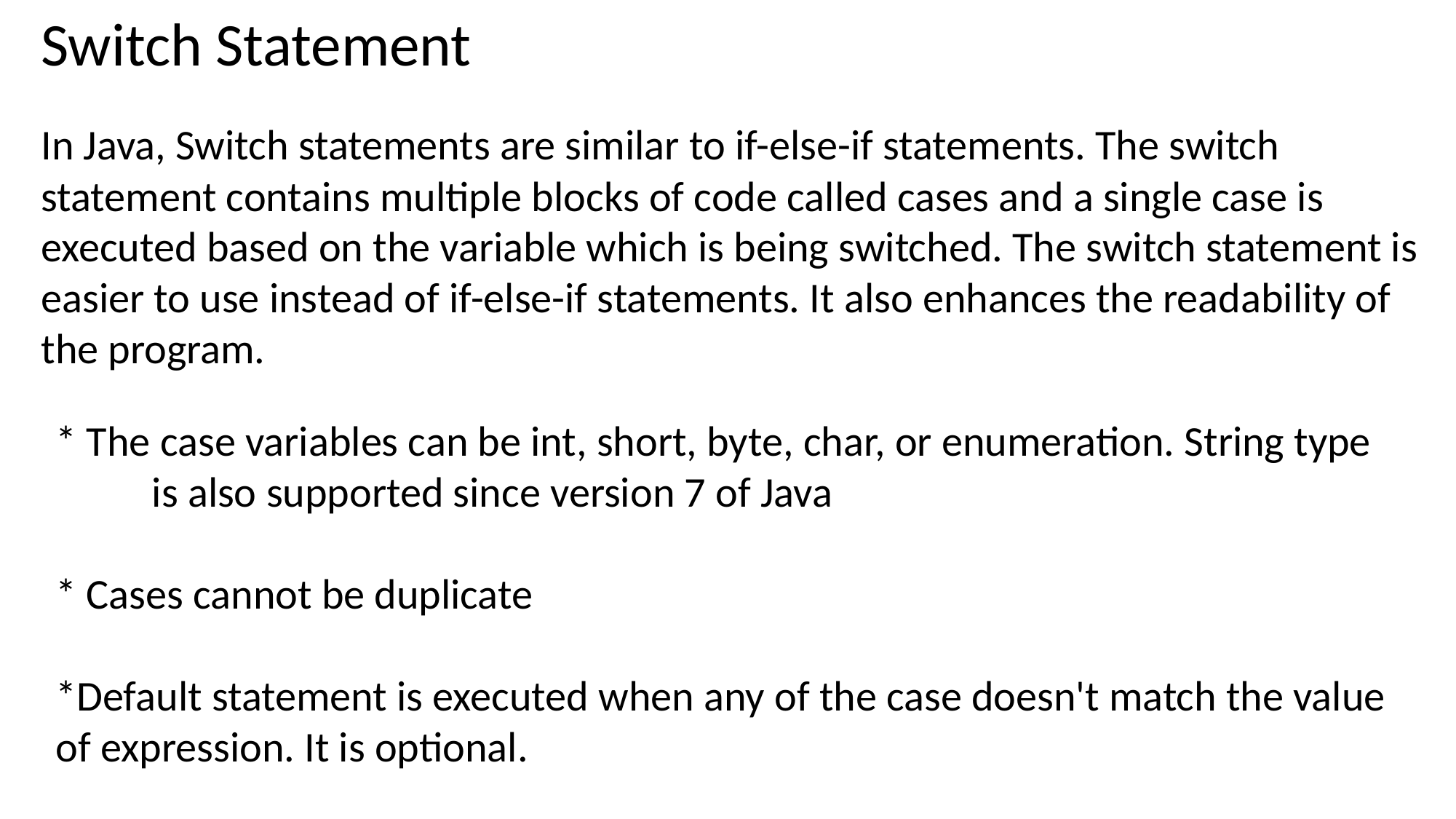

Switch Statement
In Java, Switch statements are similar to if-else-if statements. The switch statement contains multiple blocks of code called cases and a single case is executed based on the variable which is being switched. The switch statement is easier to use instead of if-else-if statements. It also enhances the readability of the program.
* The case variables can be int, short, byte, char, or enumeration. String type              is also supported since version 7 of Java

* Cases cannot be duplicate

*Default statement is executed when any of the case doesn't match the value of expression. It is optional.